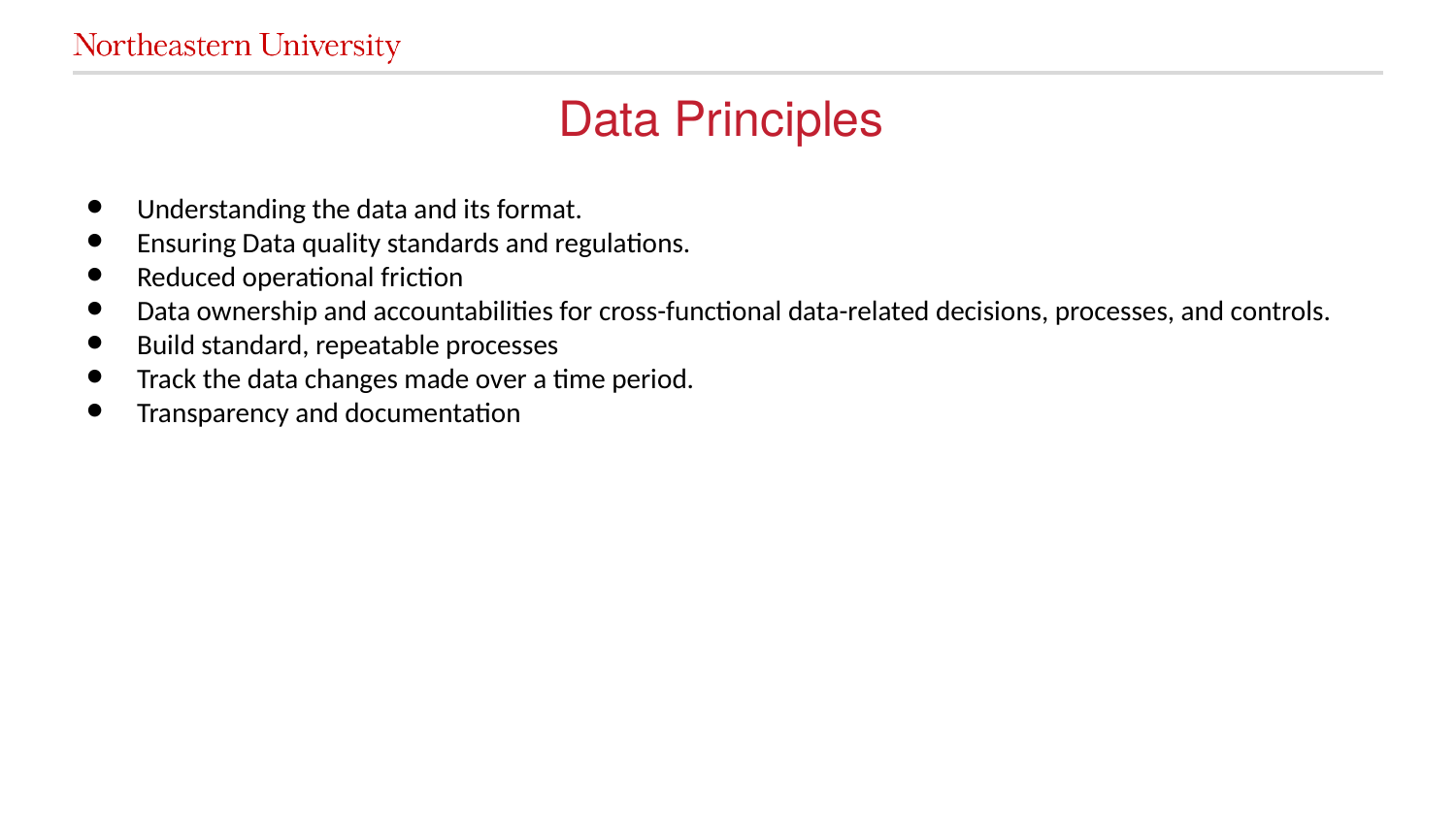

# Data Principles
Understanding the data and its format.
Ensuring Data quality standards and regulations.
Reduced operational friction
Data ownership and accountabilities for cross-functional data-related decisions, processes, and controls.
Build standard, repeatable processes
Track the data changes made over a time period.
Transparency and documentation